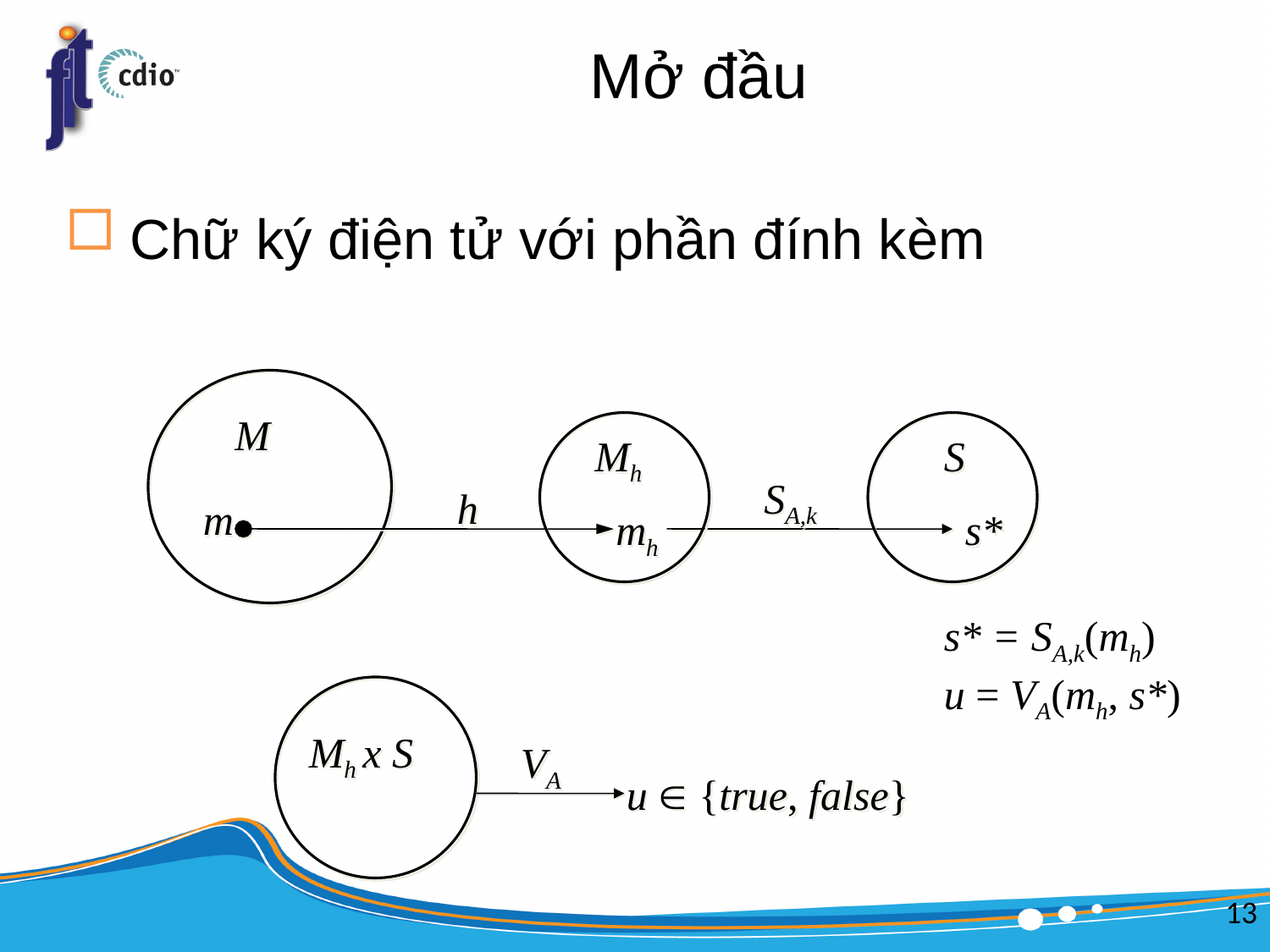

# Mở đầu
Chữ ký điện tử với phần đính kèm

M

Mh
S
SA,k
h
m
mh
s*

s* = SA,k(mh)
u = VA(mh, s*)

Mh x S
VA
u ∈ {true, false}

13